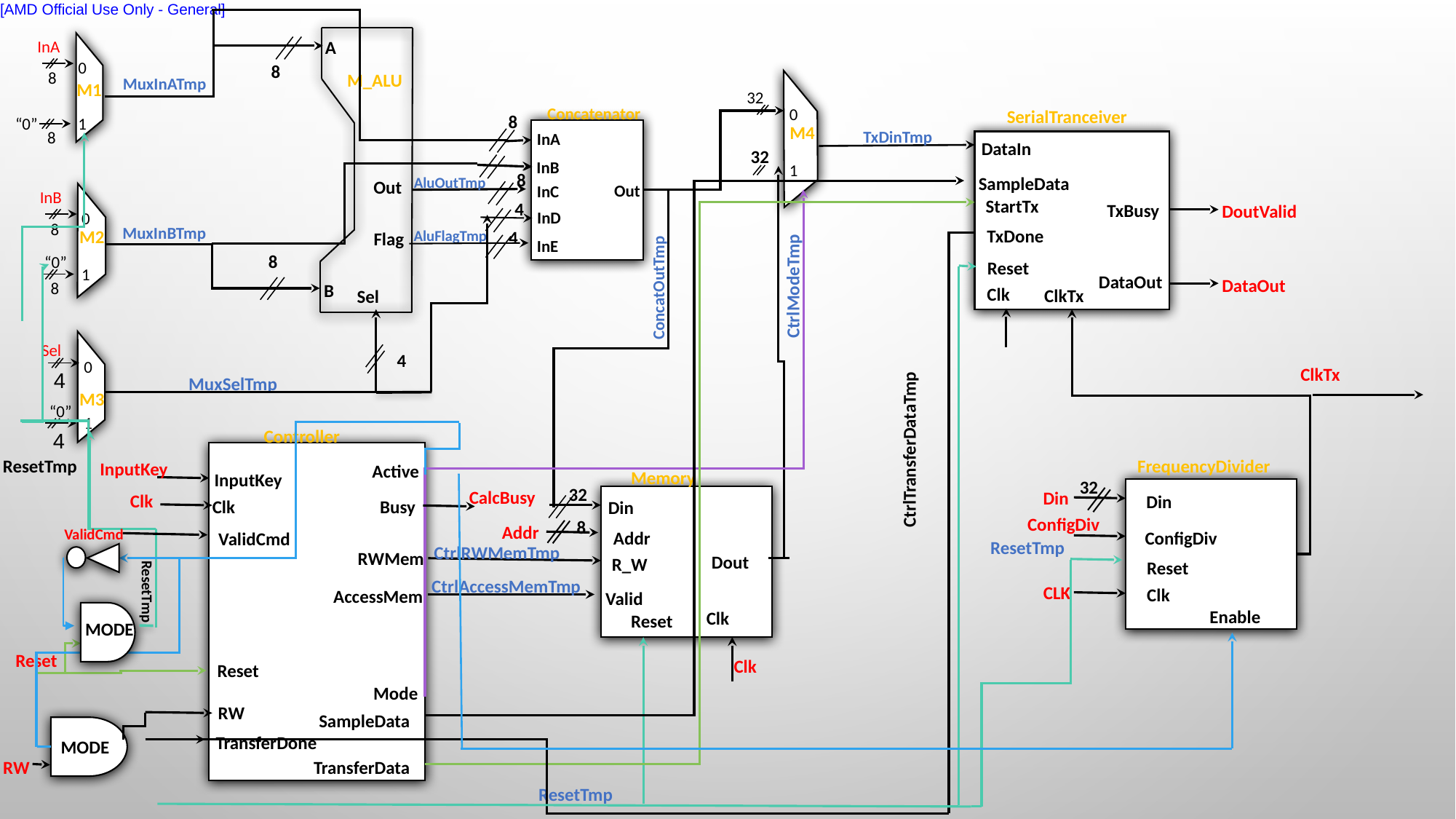

A
InA

0
8
8

M_ALU

MuxInATmp
M1
32

Concatenator

0
SerialTranceiver

8
“0”
1
M4
TxDinTmp

8
InA

DataIn

32
InB
1
8
SampleData
AluOutTmp

Out
Out

InC
InB
StartTx
4
TxBusy
DoutValid

InD
0
8
MuxInBTmp

TxDone
M2
4
AluFlagTmp
Flag
InE

8
“0”
Reset
1
DataOut
DataOut
CtrlModeTmp

8
B
ConcatOutTmp

Clk
ClkTx
Sel
Sel
4

0
ClkTx
4
MuxSelTmp

M3
“0”
1
Controller
4
CtrlTransferDataTmp

ResetTmp
FrequencyDivider
InputKey
Active
Memory

InputKey
32
32
CalcBusy
Din

Clk
Din
Clk

Busy

Din

ConfigDiv
8
Addr
ValidCmd
Addr
ConfigDiv
ValidCmd
ResetTmp

CtrlRWMemTmp
RWMem

Dout

R_W

Reset
CtrlAccessMemTmp
CLK
Clk
AccessMem
Valid

Enable
Clk

ResetTmp
Reset

MODE

Reset

Clk

Reset

Mode

RW
SampleData

TransferDone

MODE

RW

TransferData

ResetTmp